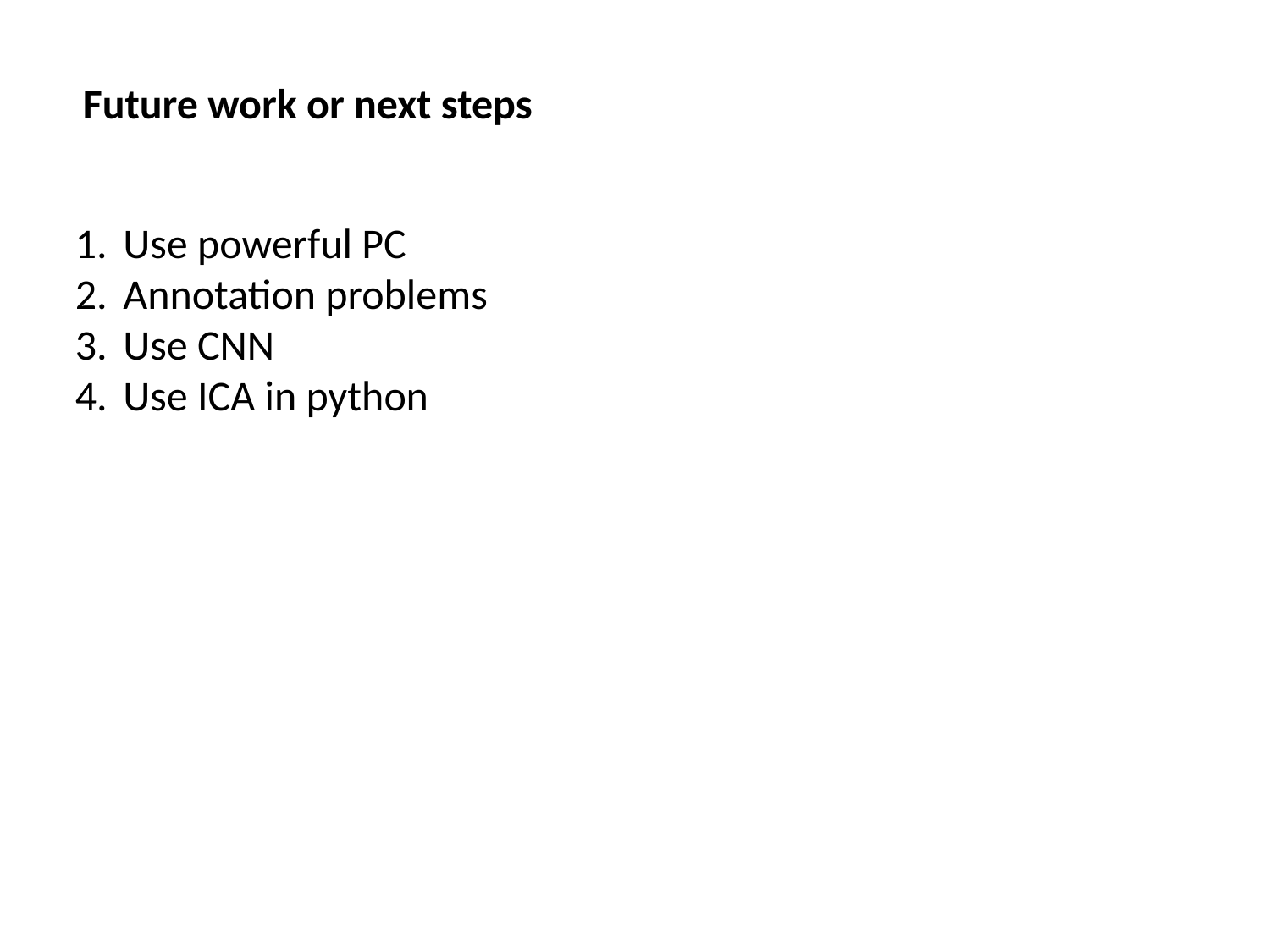

Future work or next steps
Use powerful PC
Annotation problems
Use CNN
Use ICA in python